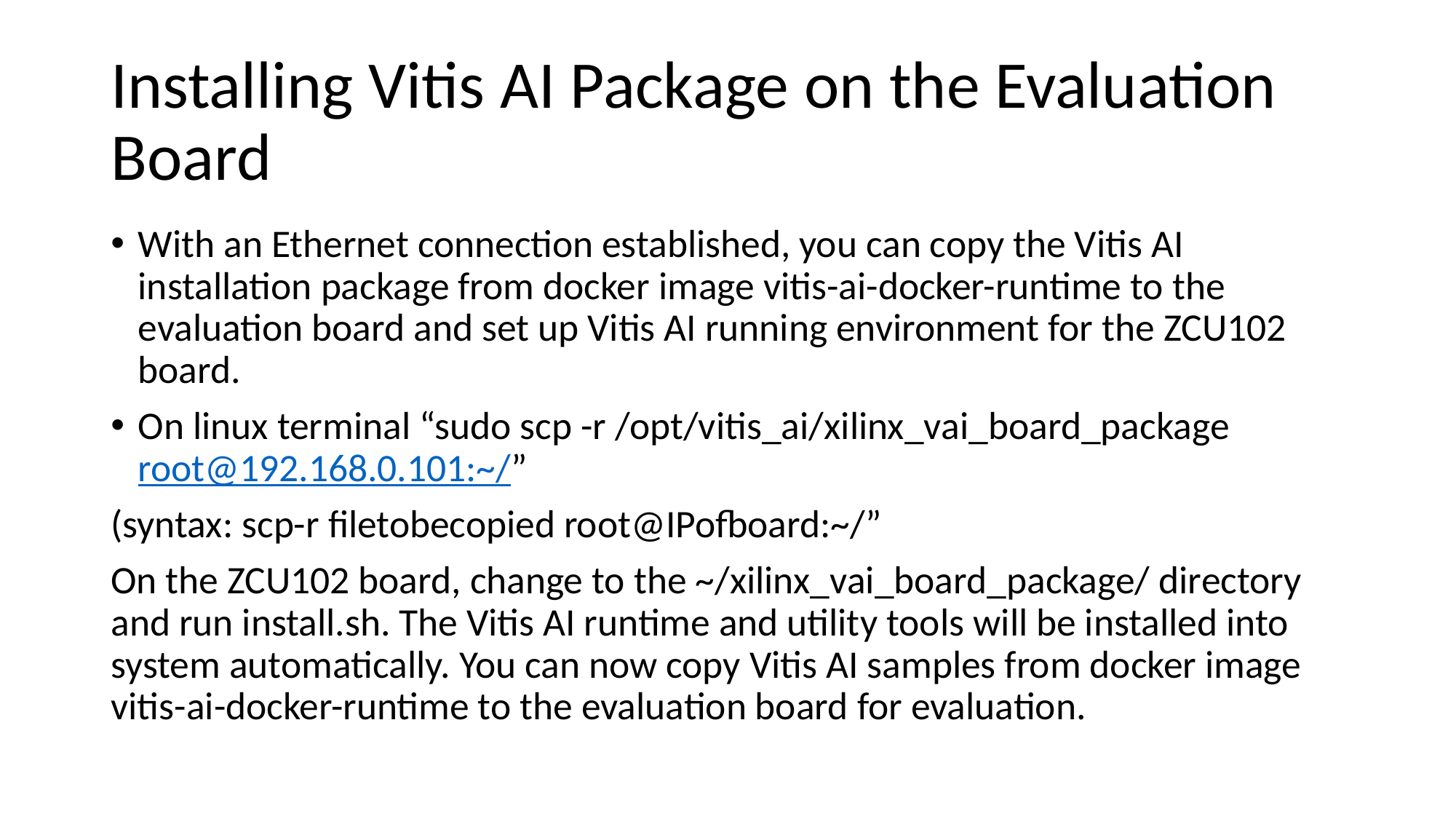

# Installing Vitis AI Package on the Evaluation Board
With an Ethernet connection established, you can copy the Vitis AI installation package from docker image vitis-ai-docker-runtime to the evaluation board and set up Vitis AI running environment for the ZCU102 board.
On linux terminal “sudo scp -r /opt/vitis_ai/xilinx_vai_board_package root@192.168.0.101:~/”
(syntax: scp-r filetobecopied root@IPofboard:~/”
On the ZCU102 board, change to the ~/xilinx_vai_board_package/ directory and run install.sh. The Vitis AI runtime and utility tools will be installed into system automatically. You can now copy Vitis AI samples from docker image vitis-ai-docker-runtime to the evaluation board for evaluation.